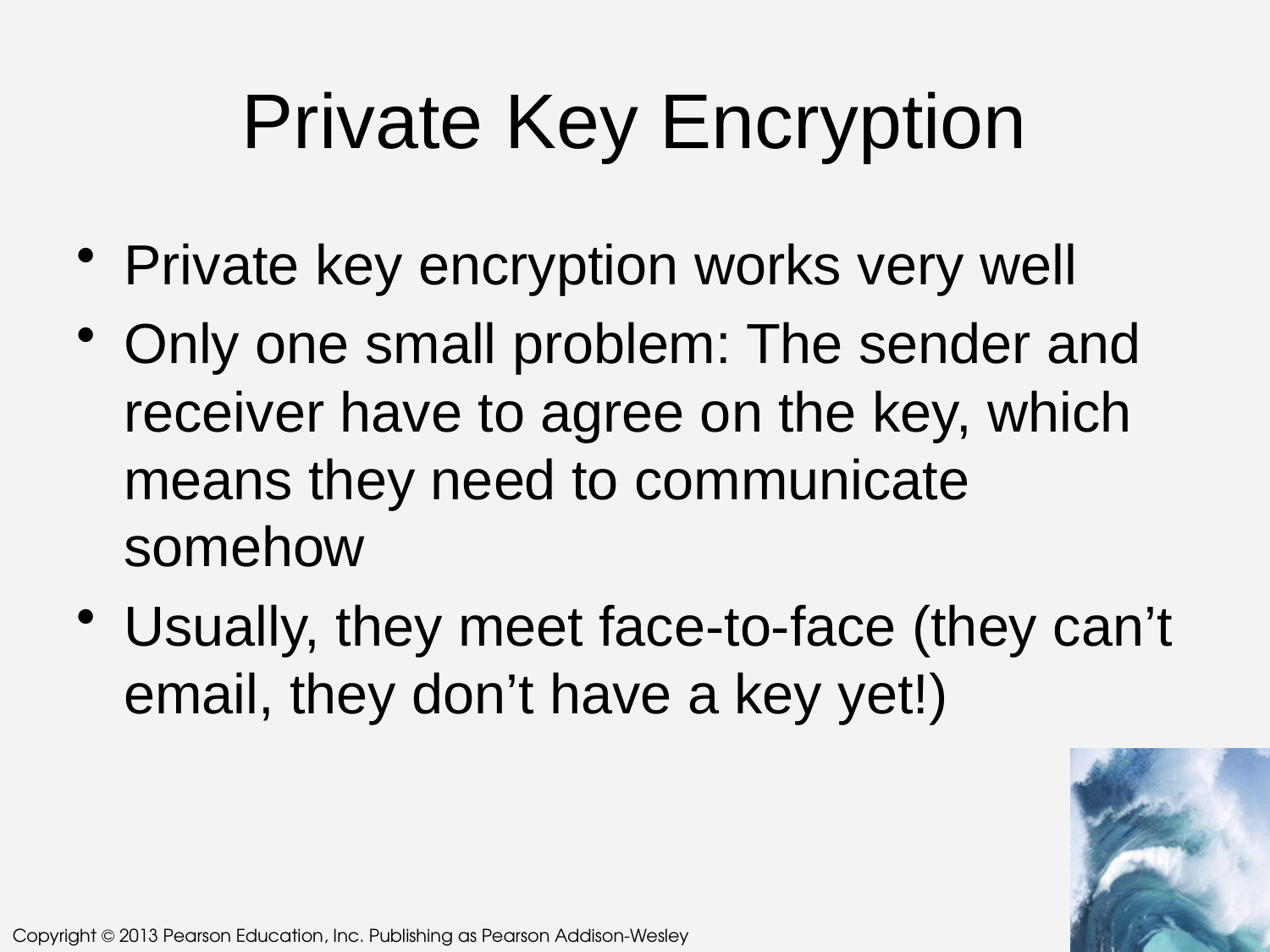

# Private Key Encryption
Private key encryption works very well
Only one small problem: The sender and receiver have to agree on the key, which means they need to communicate somehow
Usually, they meet face-to-face (they can’t email, they don’t have a key yet!)